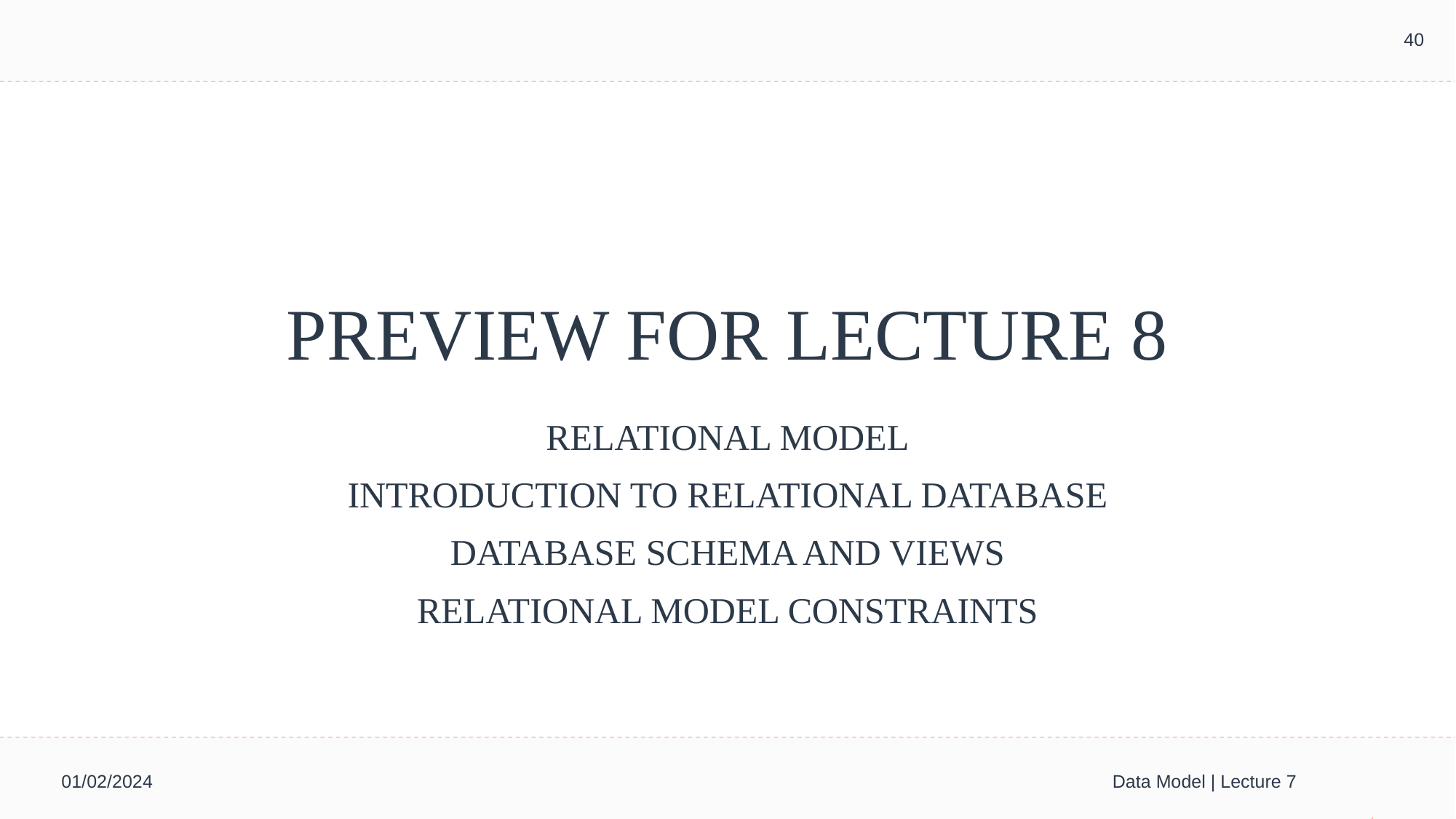

40
# PREVIEW FOR LECTURE 8

RELATIONAL MODEL
INTRODUCTION TO RELATIONAL DATABASE
DATABASE SCHEMA AND VIEWS
RELATIONAL MODEL CONSTRAINTS
01/02/2024
Data Model | Lecture 7